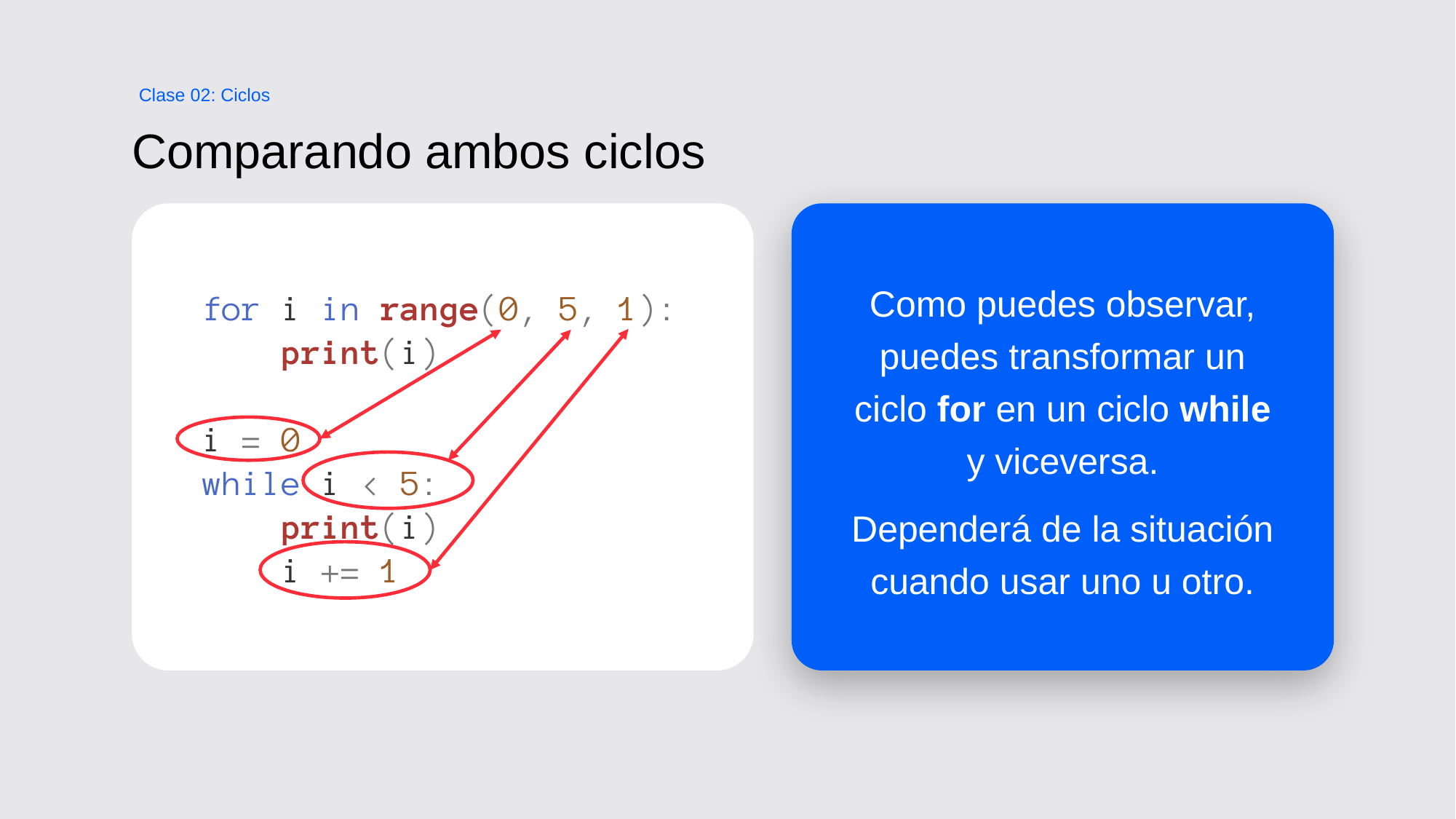

Clase 02: Ciclos
# Comparando ambos ciclos
for i in range(0, 5, 1):
    print(i)
i = 0
while i < 5:
    print(i)
    i += 1
Como puedes observar, puedes transformar un ciclo for en un ciclo while y viceversa.
Dependerá de la situación cuando usar uno u otro.